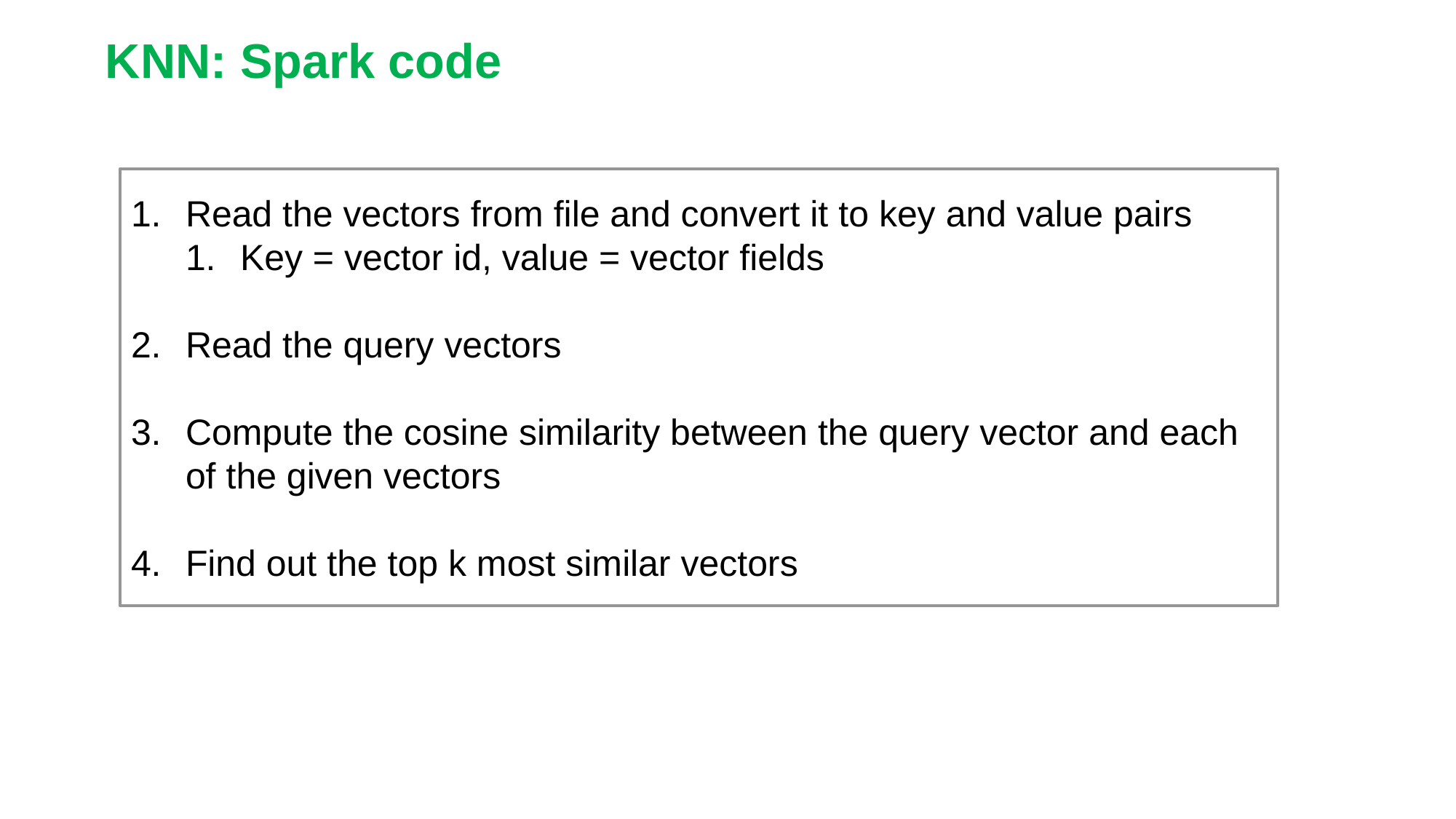

# KNN: Spark code
Read the vectors from file and convert it to key and value pairs
Key = vector id, value = vector fields

Read the query vectors

Compute the cosine similarity between the query vector and each of the given vectors

Find out the top k most similar vectors